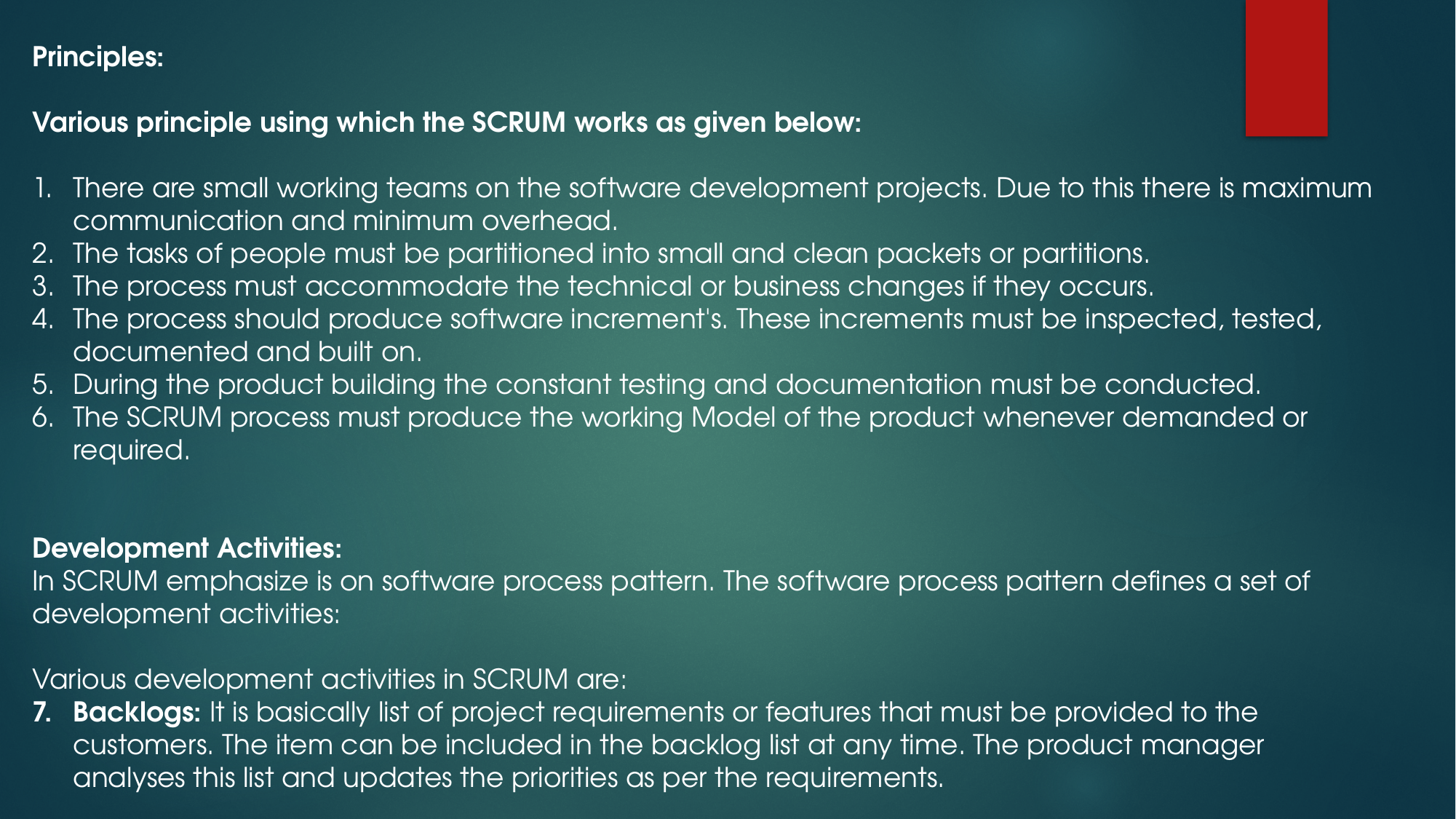

Principles:

Various principle using which the SCRUM works as given below:

There are small working teams on the software development projects. Due to this there is maximum communication and minimum overhead.
The tasks of people must be partitioned into small and clean packets or partitions.
The process must accommodate the technical or business changes if they occurs.
The process should produce software increment's. These increments must be inspected, tested, documented and built on.
During the product building the constant testing and documentation must be conducted.
The SCRUM process must produce the working Model of the product whenever demanded or required.

Development Activities:
In SCRUM emphasize is on software process pattern. The software process pattern defines a set of development activities:

Various development activities in SCRUM are:
Backlogs: It is basically list of project requirements or features that must be provided to the customers. The item can be included in the backlog list at any time. The product manager analyses this list and updates the priorities as per the requirements.